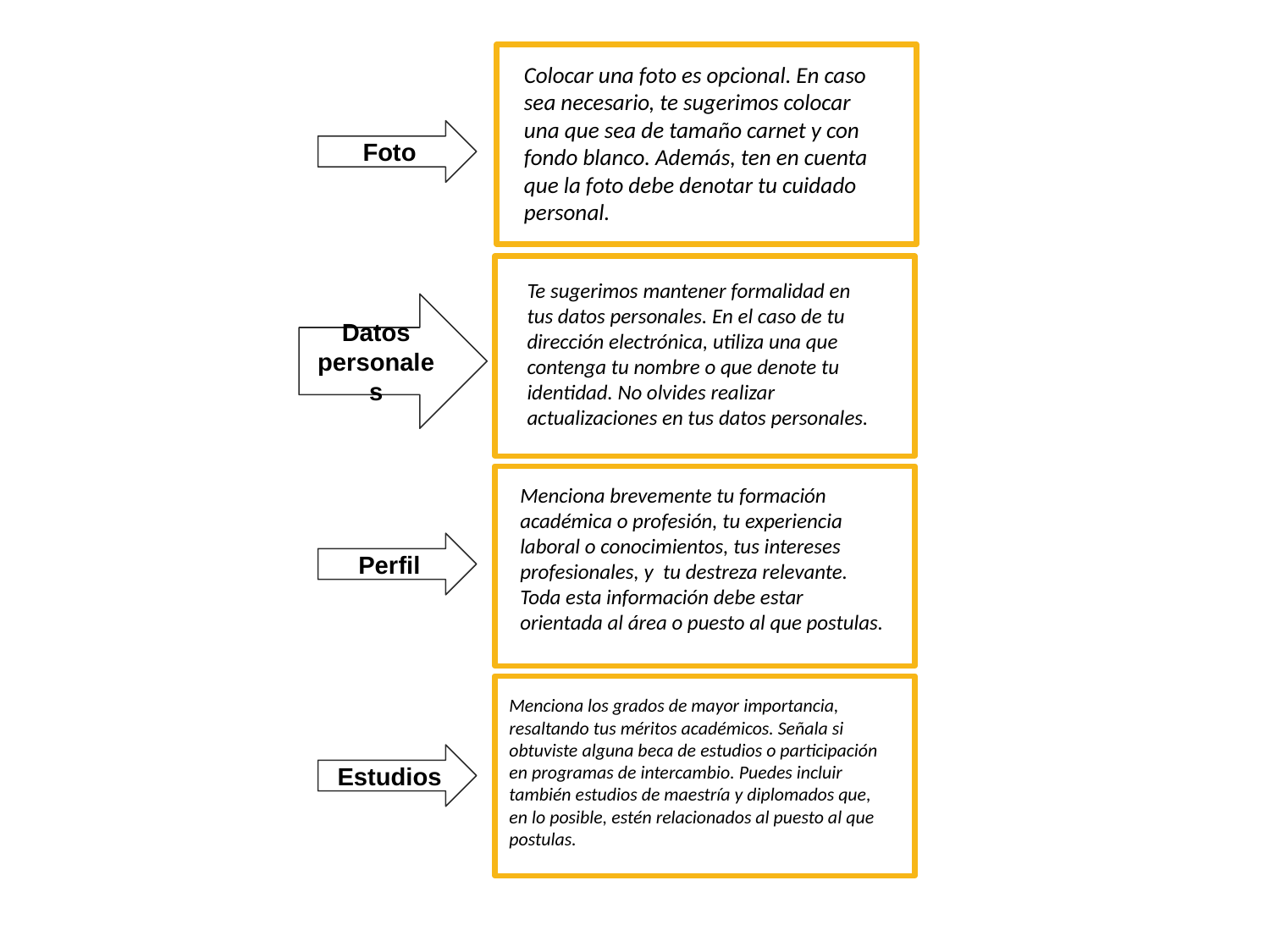

Colocar una foto es opcional. En caso  sea necesario, te sugerimos colocar una que sea de tamaño carnet y con fondo blanco. Además, ten en cuenta que la foto debe denotar tu cuidado personal.
Foto

Te sugerimos mantener formalidad en tus datos personales. En el caso de tu dirección electrónica, utiliza una que contenga tu nombre o que denote tu identidad. No olvides realizar actualizaciones en tus datos personales.
Datos personales

Menciona brevemente tu formación académica o profesión, tu experiencia laboral o conocimientos, tus intereses profesionales, y  tu destreza relevante. Toda esta información debe estar orientada al área o puesto al que postulas.
Perfil

Menciona los grados de mayor importancia, resaltando tus méritos académicos. Señala si obtuviste alguna beca de estudios o participación en programas de intercambio. Puedes incluir también estudios de maestría y diplomados que, en lo posible, estén relacionados al puesto al que postulas.
Estudios